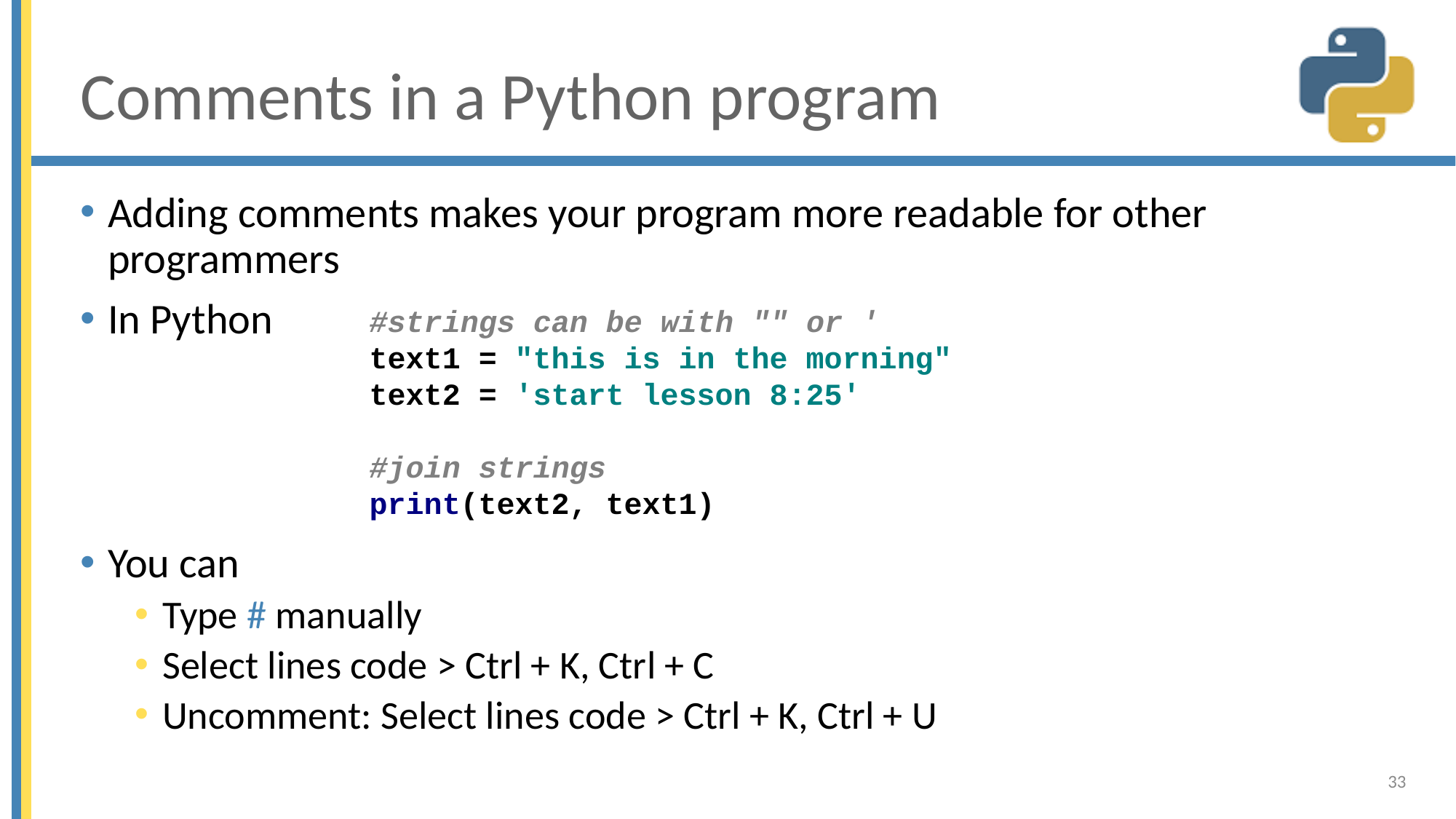

# Comments in a Python program
Adding comments makes your program more readable for other programmers
In Python

You can
Type # manually
Select lines code > Ctrl + K, Ctrl + C
Uncomment: Select lines code > Ctrl + K, Ctrl + U
#strings can be with "" or '
text1 = "this is in the morning"
text2 = 'start lesson 8:25'
#join strings
print(text2, text1)
33